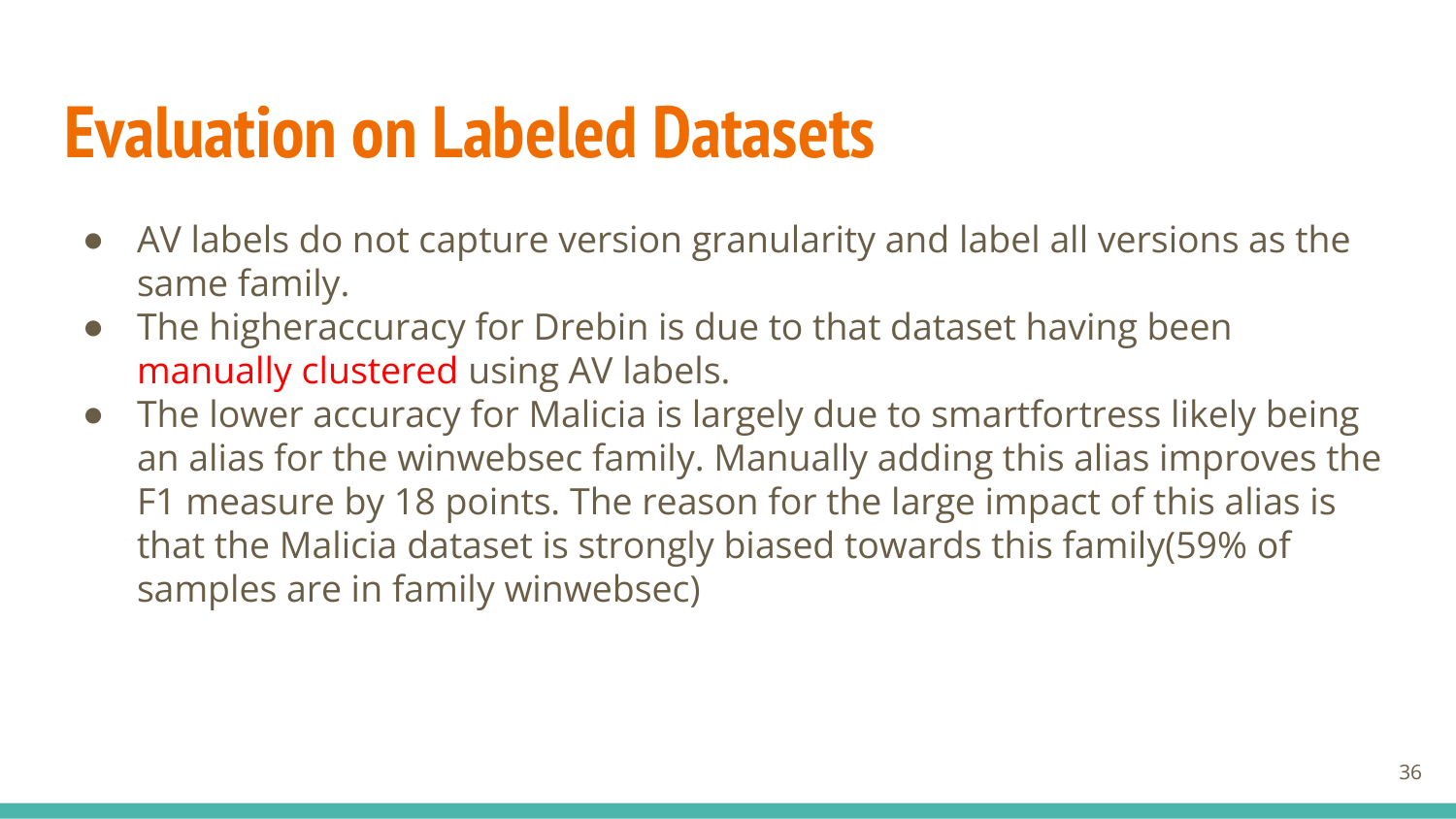

# Evaluation on Labeled Datasets
AV labels do not capture version granularity and label all versions as the same family.
The higheraccuracy for Drebin is due to that dataset having been manually clustered using AV labels.
The lower accuracy for Malicia is largely due to smartfortress likely being an alias for the winwebsec family. Manually adding this alias improves the
F1 measure by 18 points. The reason for the large impact of this alias is that the Malicia dataset is strongly biased towards this family(59% of samples are in family winwebsec)
36